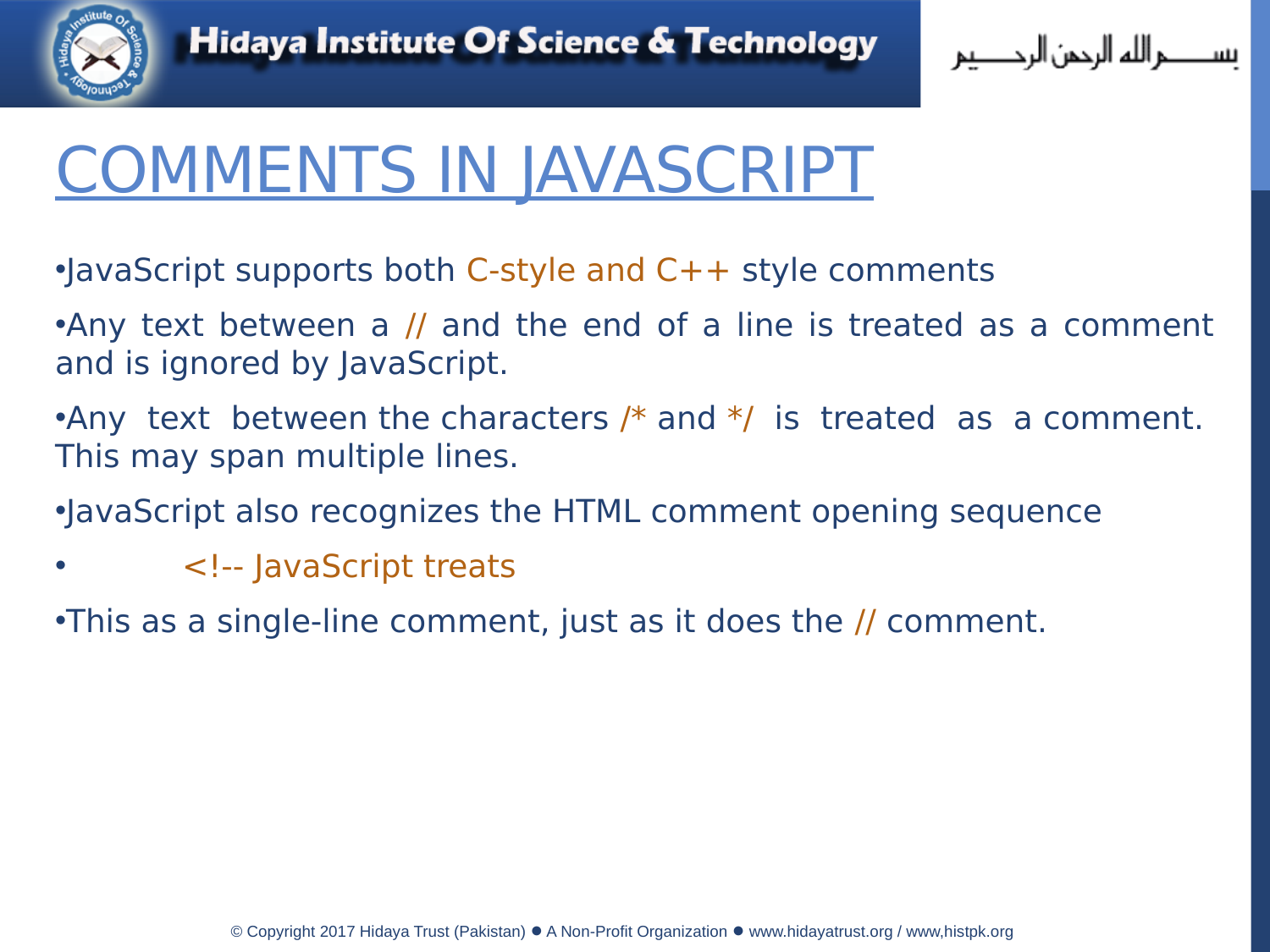

# Comments in JavaScript
JavaScript supports both C-style and C++ style comments
Any text between a // and the end of a line is treated as a comment and is ignored by JavaScript.
Any  text  between the characters /* and */  is  treated  as  a comment.  This may span multiple lines.
JavaScript also recognizes the HTML comment opening sequence
	<!-- JavaScript treats
This as a single-line comment, just as it does the // comment.